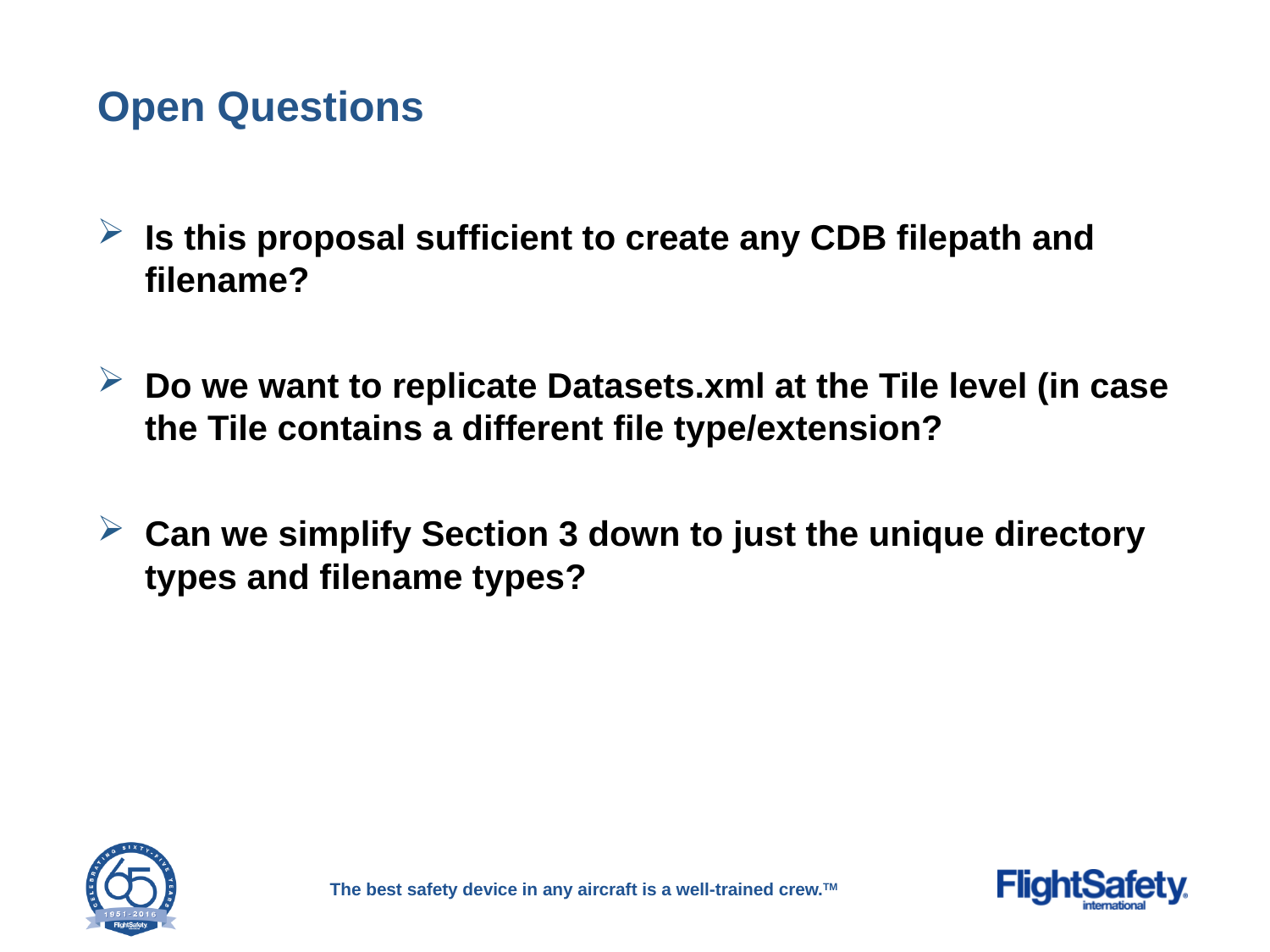

# Open Questions
Is this proposal sufficient to create any CDB filepath and filename?

Do we want to replicate Datasets.xml at the Tile level (in case the Tile contains a different file type/extension?

Can we simplify Section 3 down to just the unique directory types and filename types?